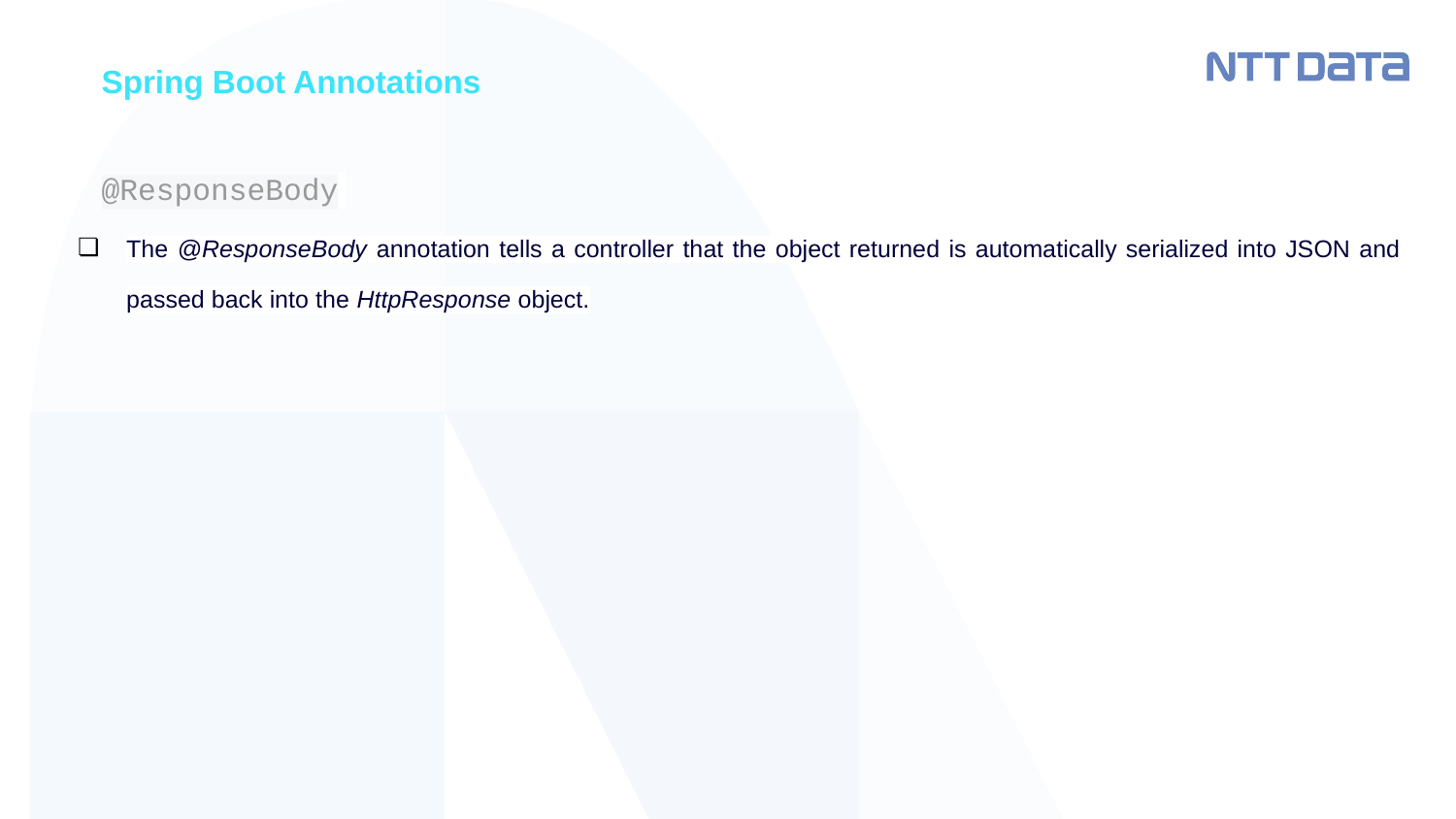

Spring Boot Annotations
# @ResponseBody
The @ResponseBody annotation tells a controller that the object returned is automatically serialized into JSON and passed back into the HttpResponse object.